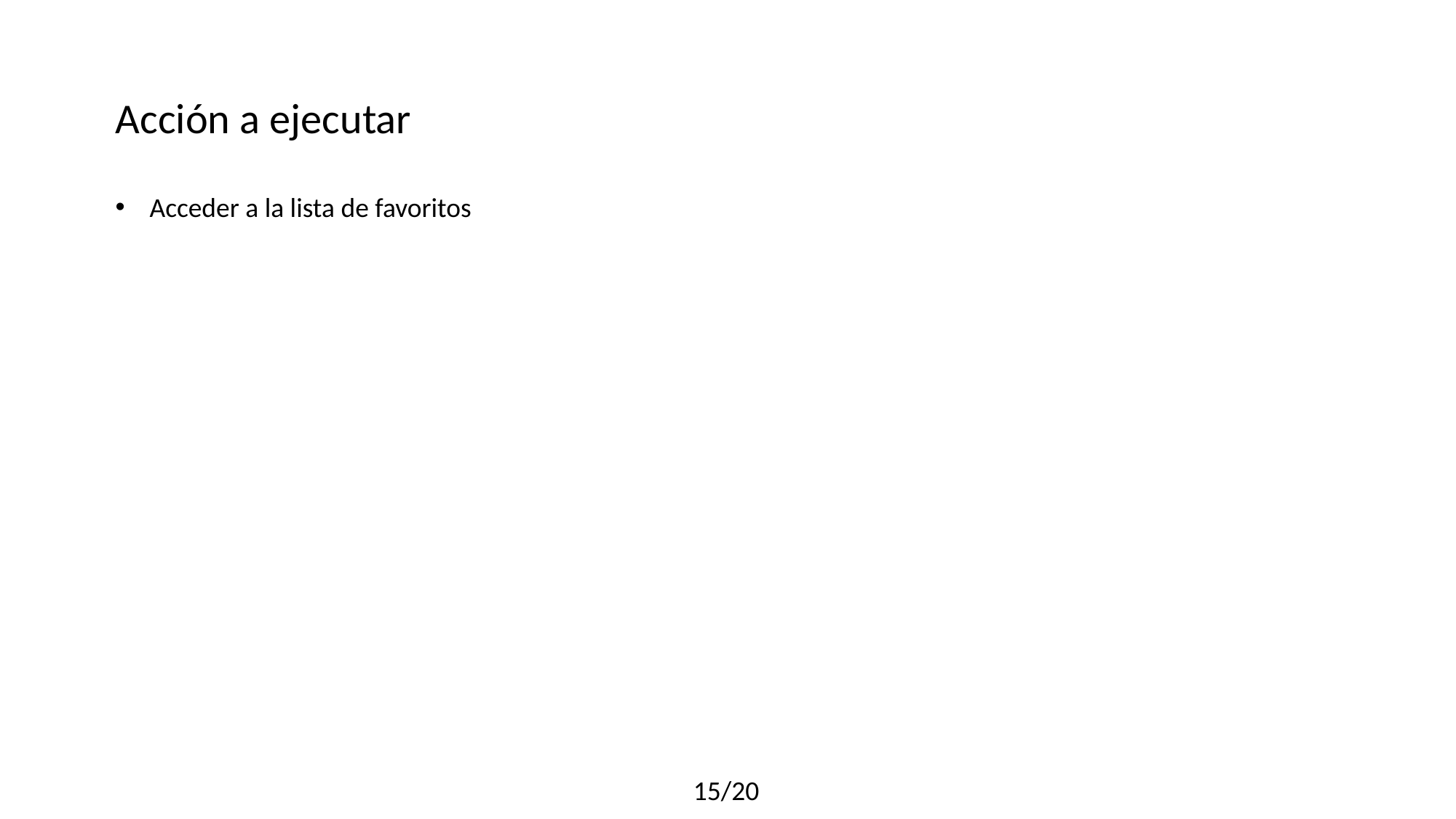

Acción a ejecutar

Acceder a la lista de favoritos
15/20